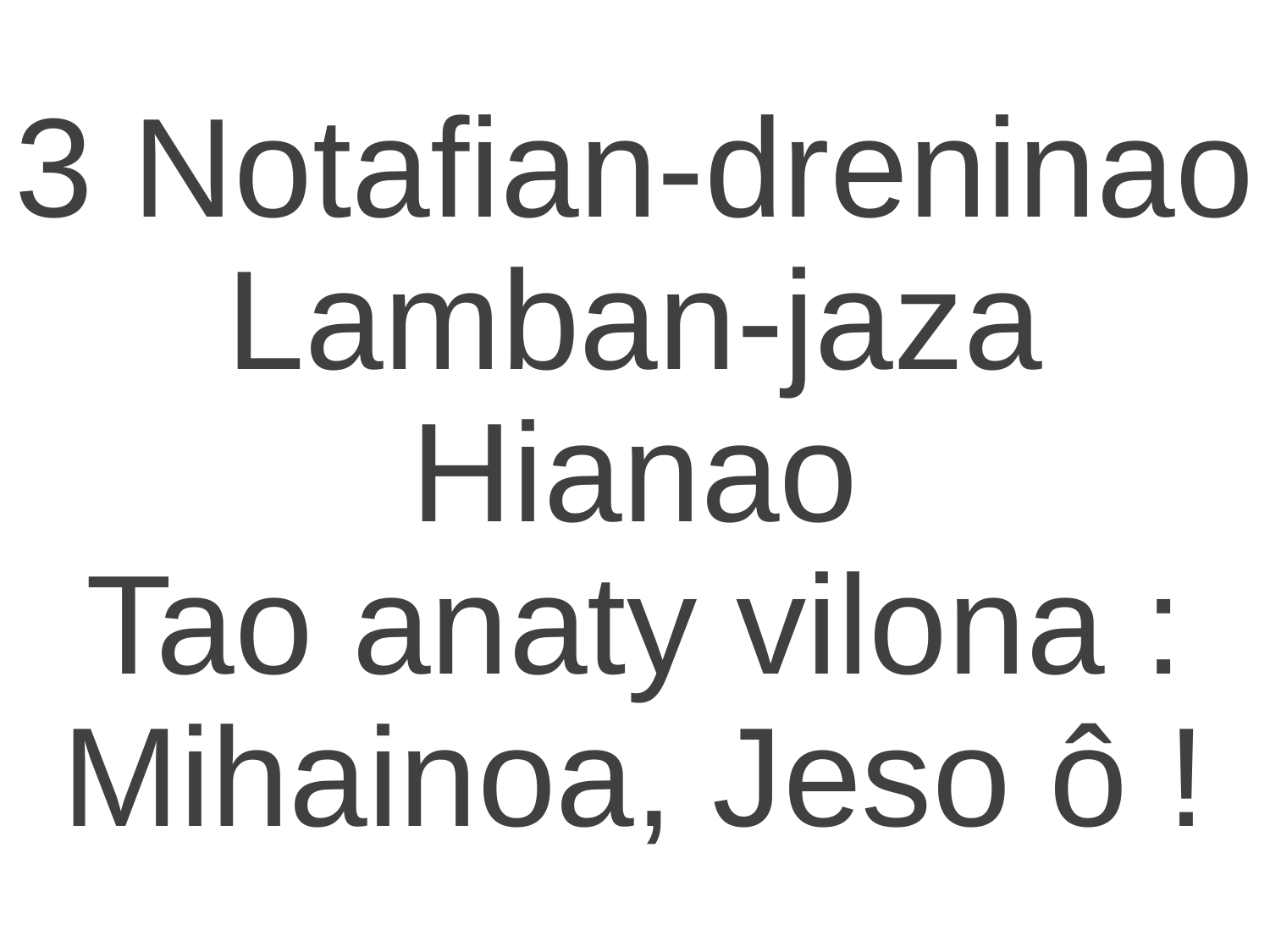

3 Notafian-dreninao
Lamban-jaza Hianao
Tao anaty vilona :
Mihainoa, Jeso ô !